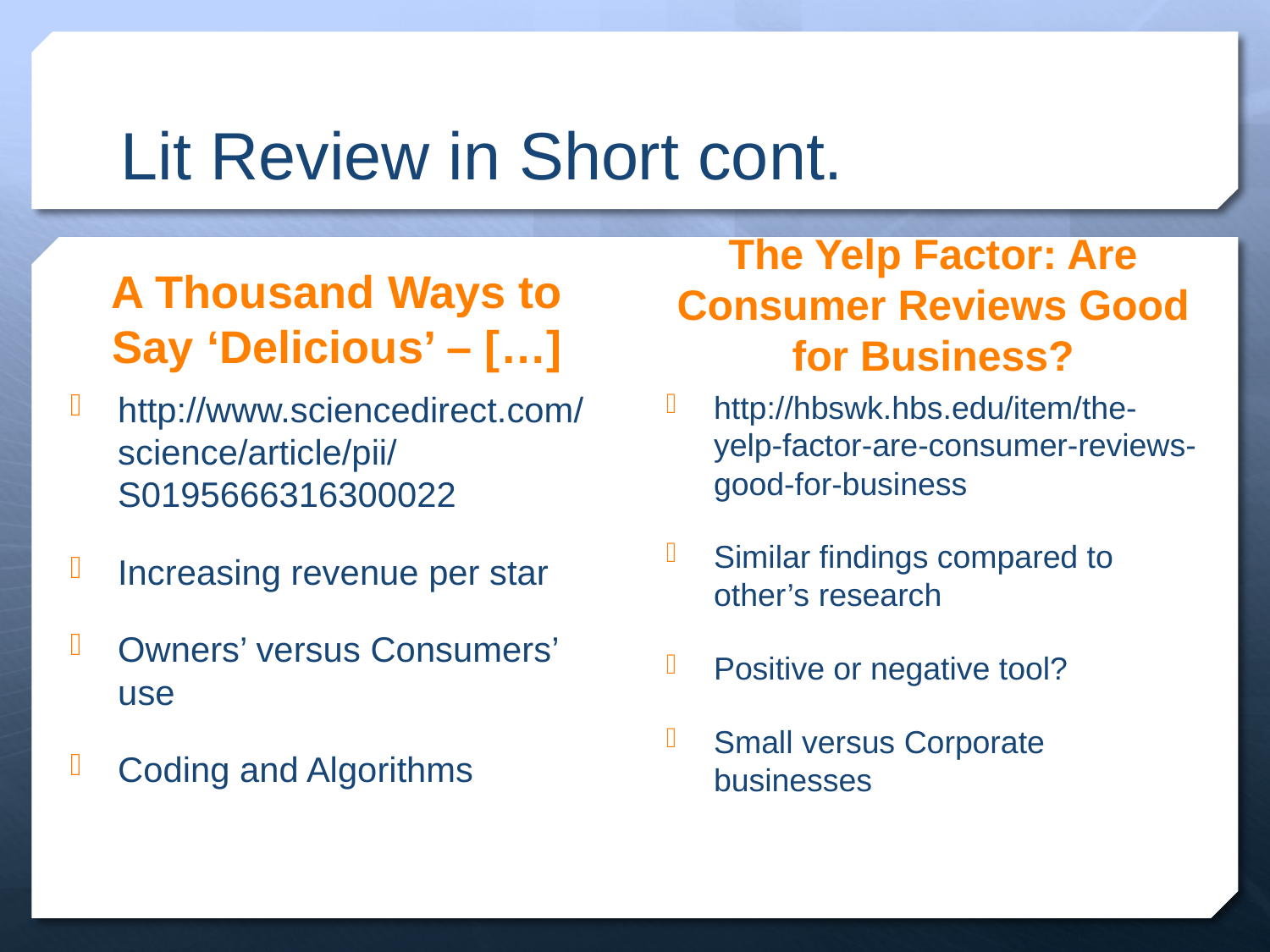

# Lit Review in Short cont.
The Yelp Factor: Are Consumer Reviews Good for Business?
A Thousand Ways to Say ‘Delicious’ – […]
http://www.sciencedirect.com/science/article/pii/S0195666316300022
Increasing revenue per star
Owners’ versus Consumers’ use
Coding and Algorithms
http://hbswk.hbs.edu/item/the-yelp-factor-are-consumer-reviews-good-for-business
Similar findings compared to other’s research
Positive or negative tool?
Small versus Corporate businesses